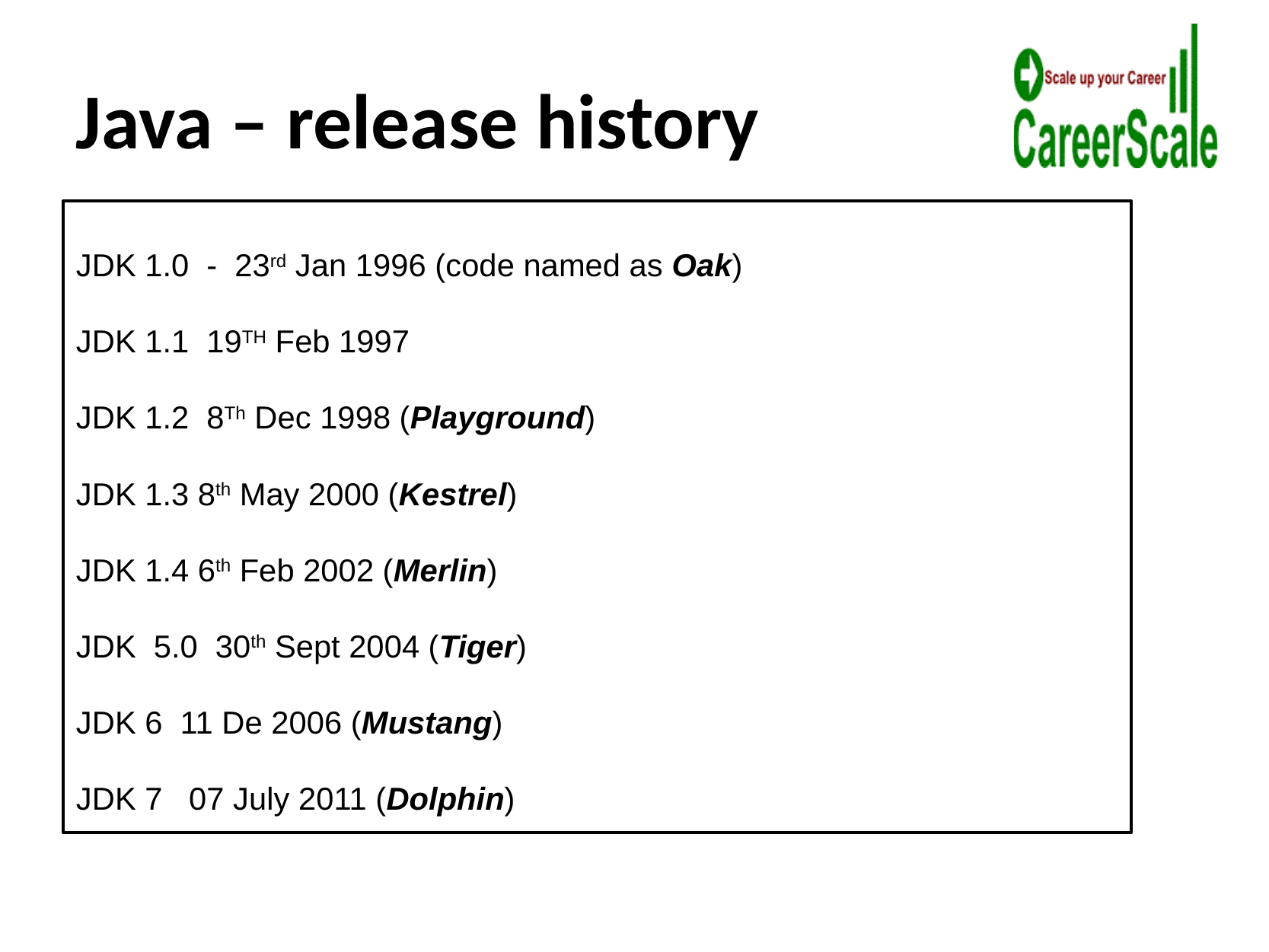

# Java – release history

JDK 1.0  -  23rd Jan 1996 (code named as Oak)

JDK 1.1  19TH Feb 1997

JDK 1.2  8Th Dec 1998 (Playground)

JDK 1.3 8th May 2000 (Kestrel)

JDK 1.4 6th Feb 2002 (Merlin)

JDK  5.0  30th Sept 2004 (Tiger)

JDK 6  11 De 2006 (Mustang)

JDK 7   07 July 2011 (Dolphin)